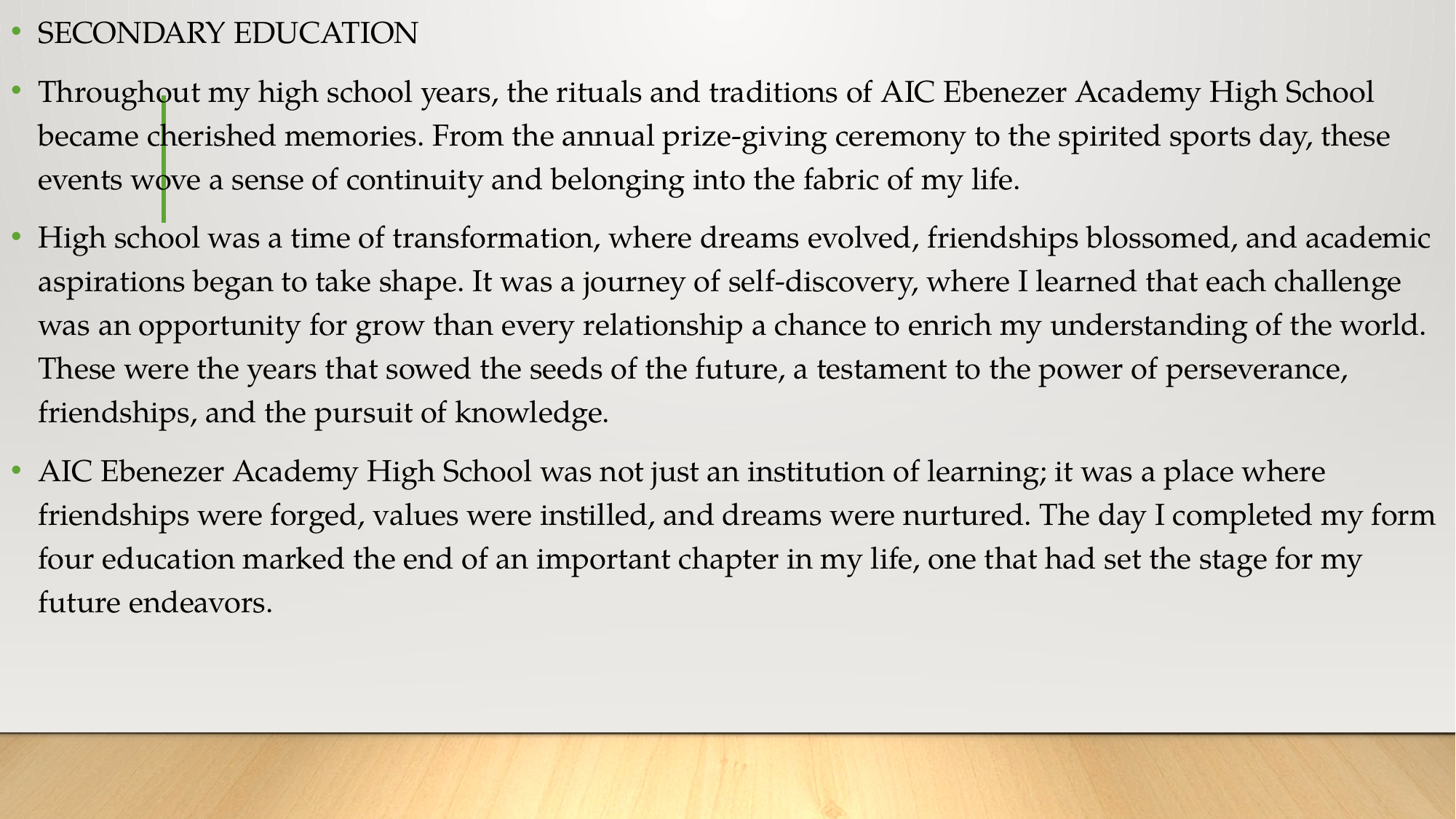

SECONDARY EDUCATION
Throughout my high school years, the rituals and traditions of AIC Ebenezer Academy High School became cherished memories. From the annual prize-giving ceremony to the spirited sports day, these events wove a sense of continuity and belonging into the fabric of my life.
High school was a time of transformation, where dreams evolved, friendships blossomed, and academic aspirations began to take shape. It was a journey of self-discovery, where I learned that each challenge was an opportunity for grow than every relationship a chance to enrich my understanding of the world. These were the years that sowed the seeds of the future, a testament to the power of perseverance, friendships, and the pursuit of knowledge.
AIC Ebenezer Academy High School was not just an institution of learning; it was a place where friendships were forged, values were instilled, and dreams were nurtured. The day I completed my form four education marked the end of an important chapter in my life, one that had set the stage for my future endeavors.